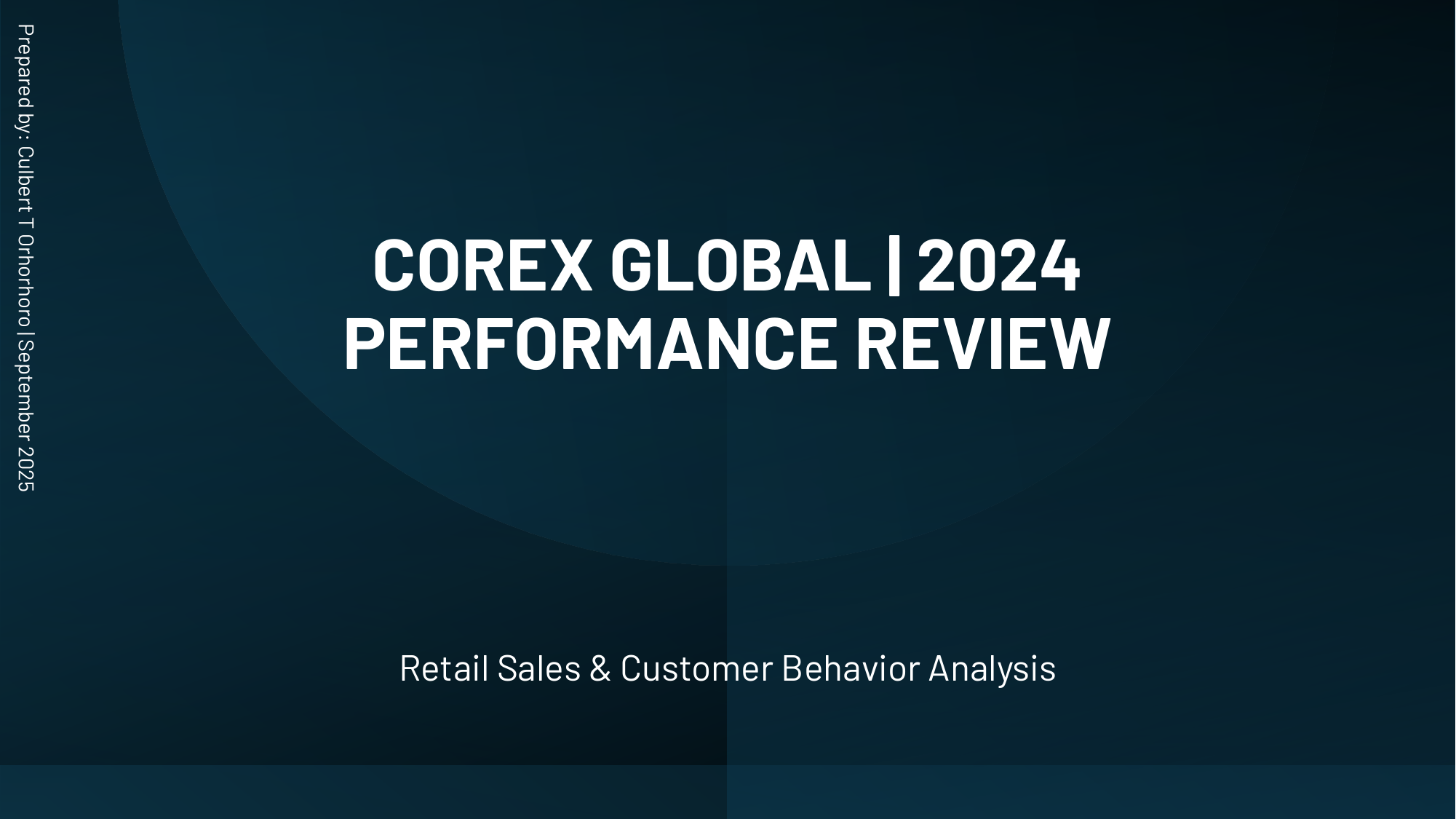

# COREX GLOBAL | 2024 PERFORMANCE REVIEW
Prepared by: Culbert T Orhorhoro | September 2025
Retail Sales & Customer Behavior Analysis